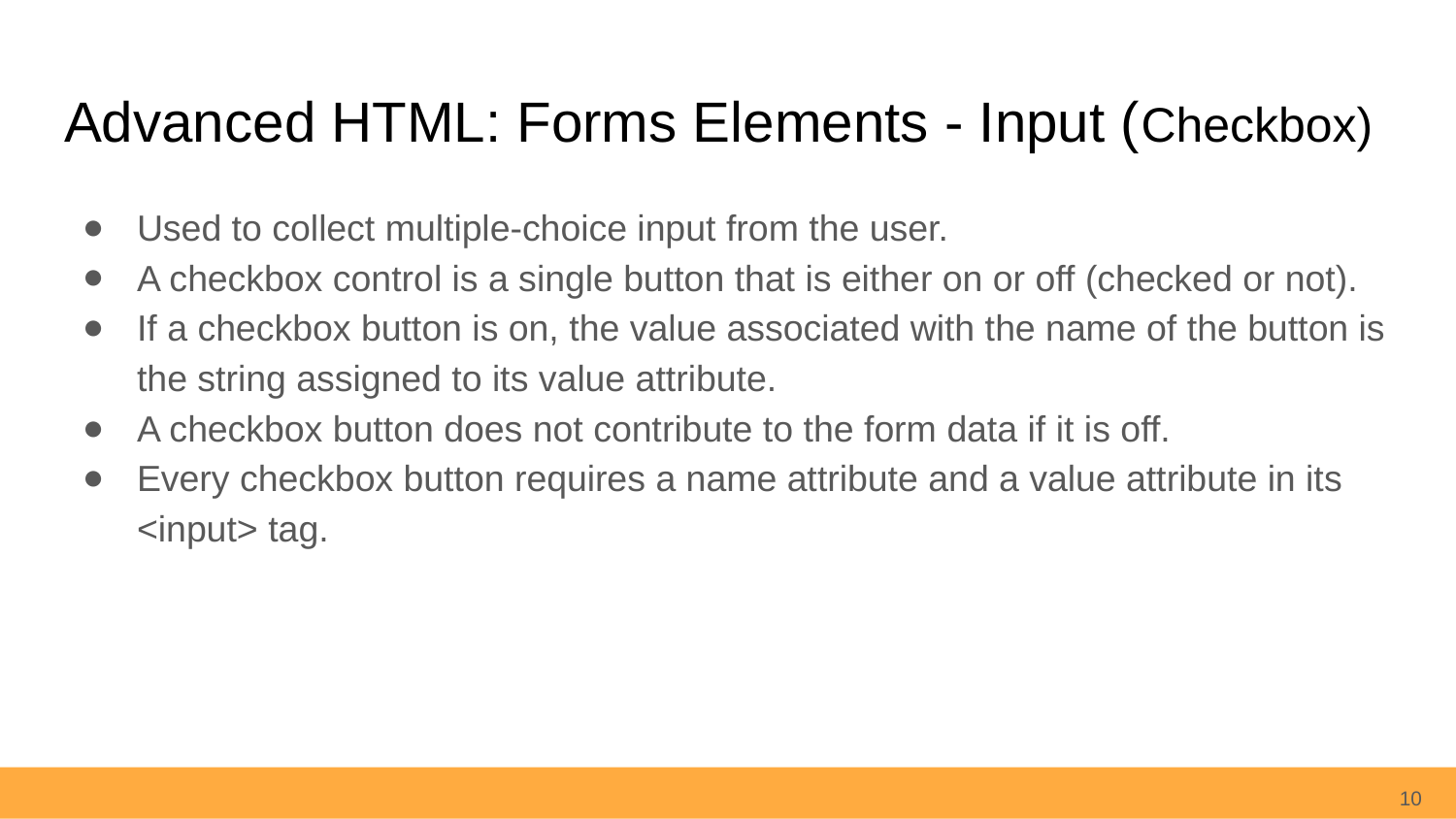

# Advanced HTML: Forms Elements - Input (Checkbox)
Used to collect multiple-choice input from the user.
A checkbox control is a single button that is either on or off (checked or not).
If a checkbox button is on, the value associated with the name of the button is the string assigned to its value attribute.
A checkbox button does not contribute to the form data if it is off.
Every checkbox button requires a name attribute and a value attribute in its <input> tag.

10